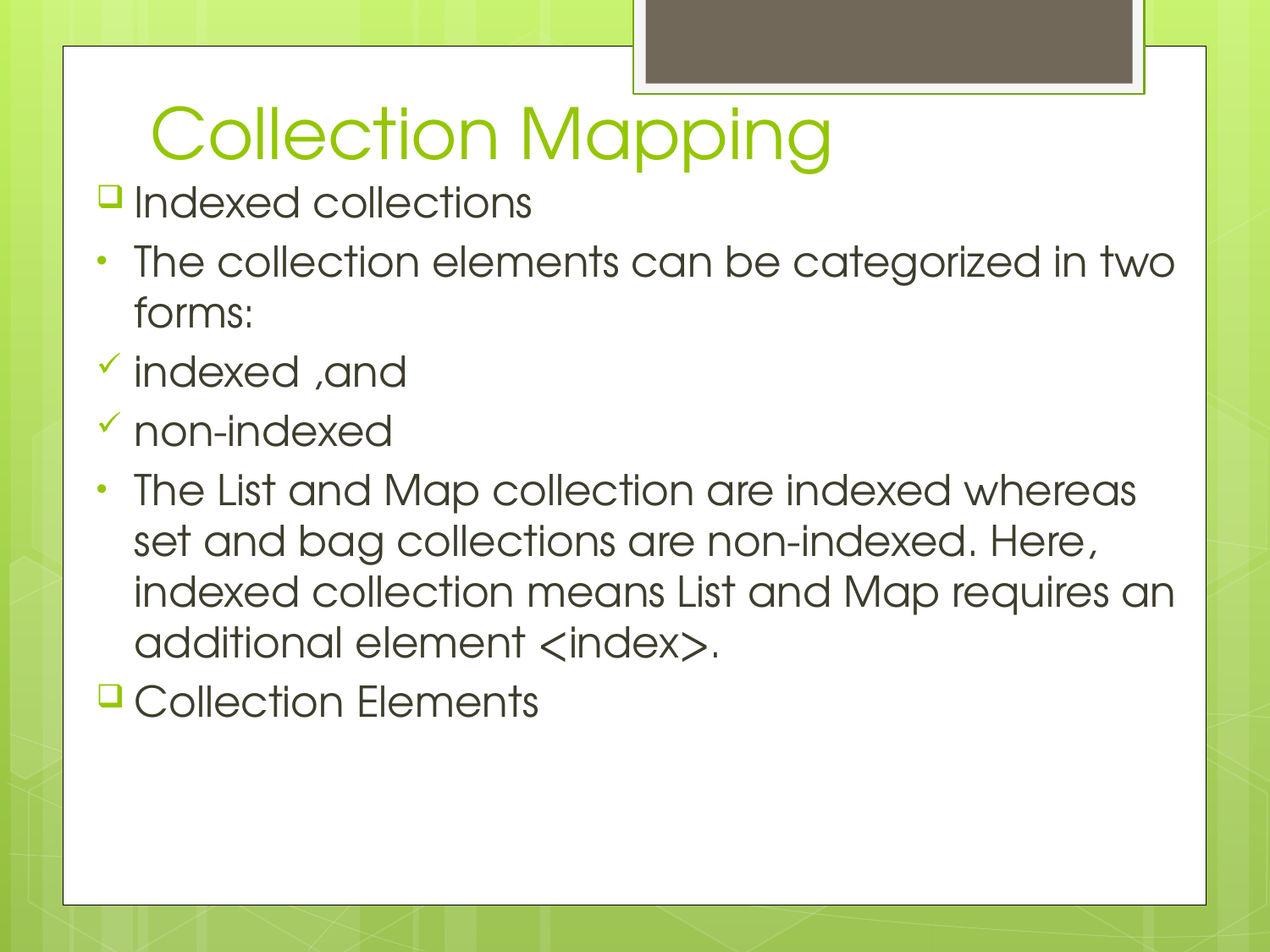

# Collection Mapping
Indexed collections
The collection elements can be categorized in two forms:
indexed ,and
non-indexed
The List and Map collection are indexed whereas set and bag collections are non-indexed. Here, indexed collection means List and Map requires an additional element <index>.
Collection Elements